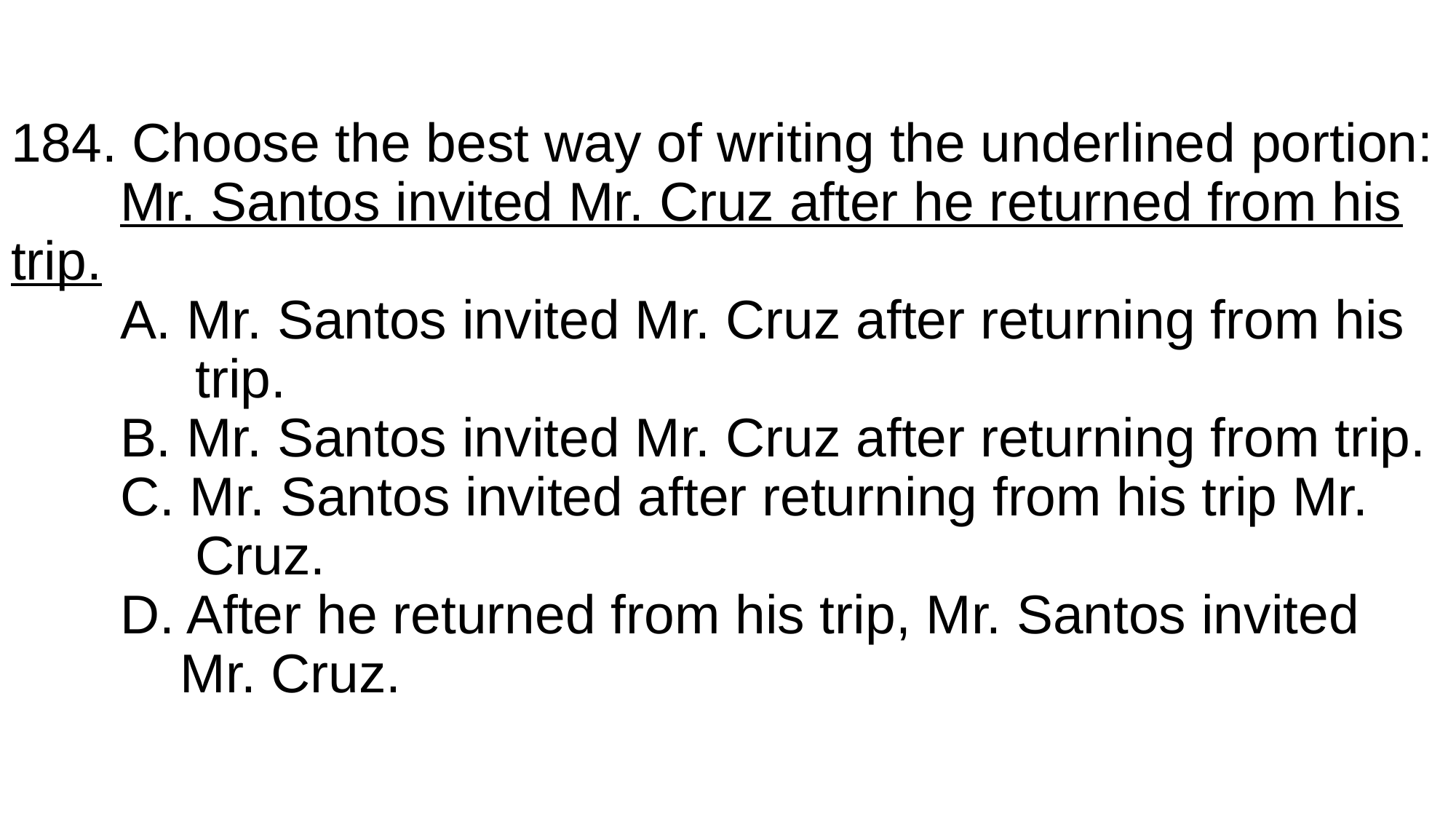

# 184. Choose the best way of writing the underlined portion: Mr. Santos invited Mr. Cruz after he returned from his trip. A. Mr. Santos invited Mr. Cruz after returning from his 	 	     trip. B. Mr. Santos invited Mr. Cruz after returning from trip. C. Mr. Santos invited after returning from his trip Mr. 	 	     Cruz. D. After he returned from his trip, Mr. Santos invited 	 	    Mr. Cruz.